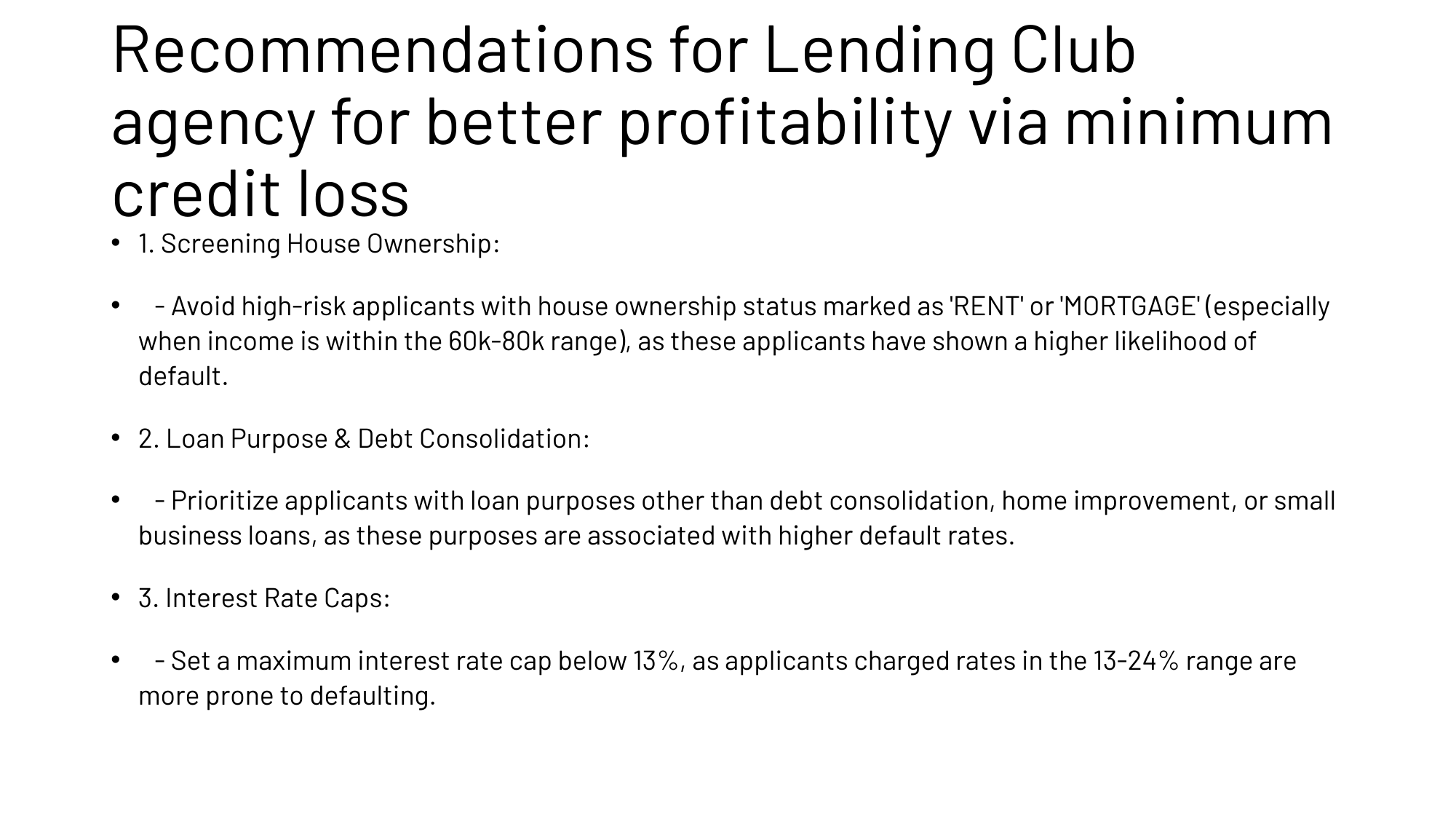

# Recommendations for Lending Club agency for better profitability via minimum credit loss
1. Screening House Ownership:
   - Avoid high-risk applicants with house ownership status marked as 'RENT' or 'MORTGAGE' (especially when income is within the 60k-80k range), as these applicants have shown a higher likelihood of default.
2. Loan Purpose & Debt Consolidation:
   - Prioritize applicants with loan purposes other than debt consolidation, home improvement, or small business loans, as these purposes are associated with higher default rates.
3. Interest Rate Caps:
   - Set a maximum interest rate cap below 13%, as applicants charged rates in the 13-24% range are more prone to defaulting.